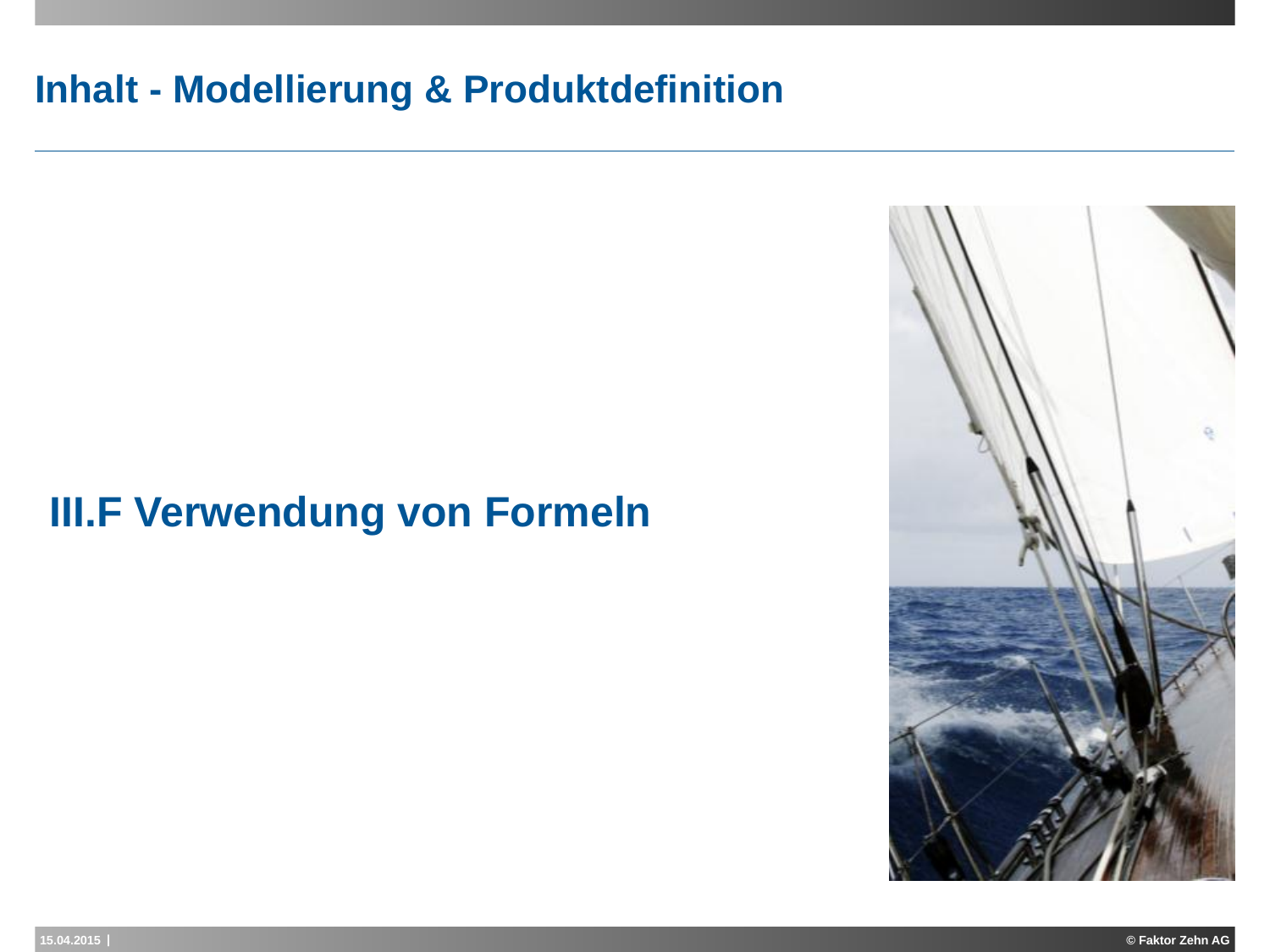

# Inhalt - Modellierung & Produktdefinition
|  |
| --- |
|  |
|  |
|  |
|  |
|  |
|  |
|  |
|  |
|  |
| III.F Verwendung von Formeln |
|  |
|  |
|  |
|  |
|  |
|  |
|  |
|  |
|  |
|  |
15.04.2015